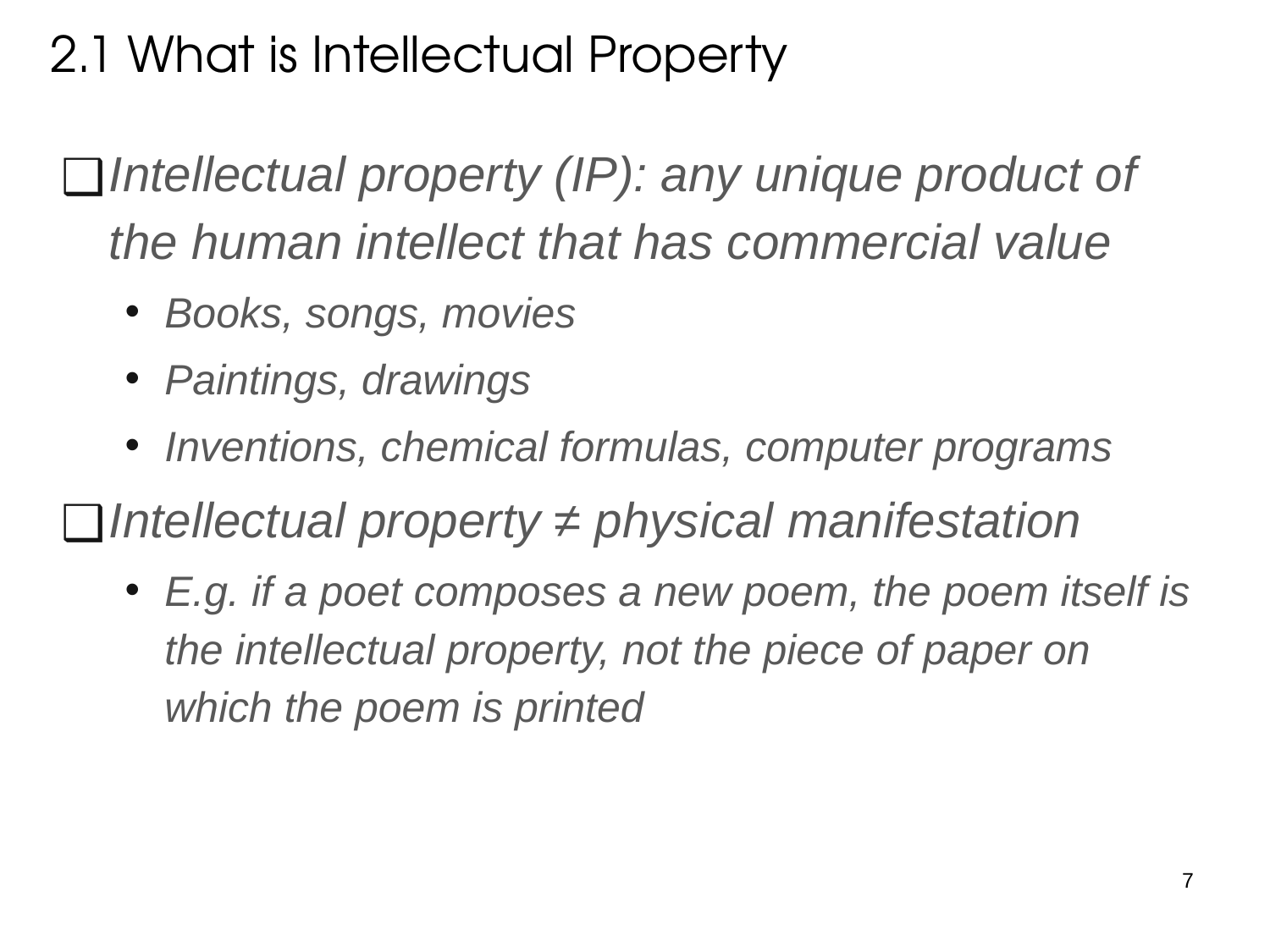

# 2.1 What is Intellectual Property
Intellectual property (IP): any unique product of the human intellect that has commercial value
Books, songs, movies
Paintings, drawings
Inventions, chemical formulas, computer programs
Intellectual property ≠ physical manifestation
E.g. if a poet composes a new poem, the poem itself is the intellectual property, not the piece of paper on which the poem is printed

7